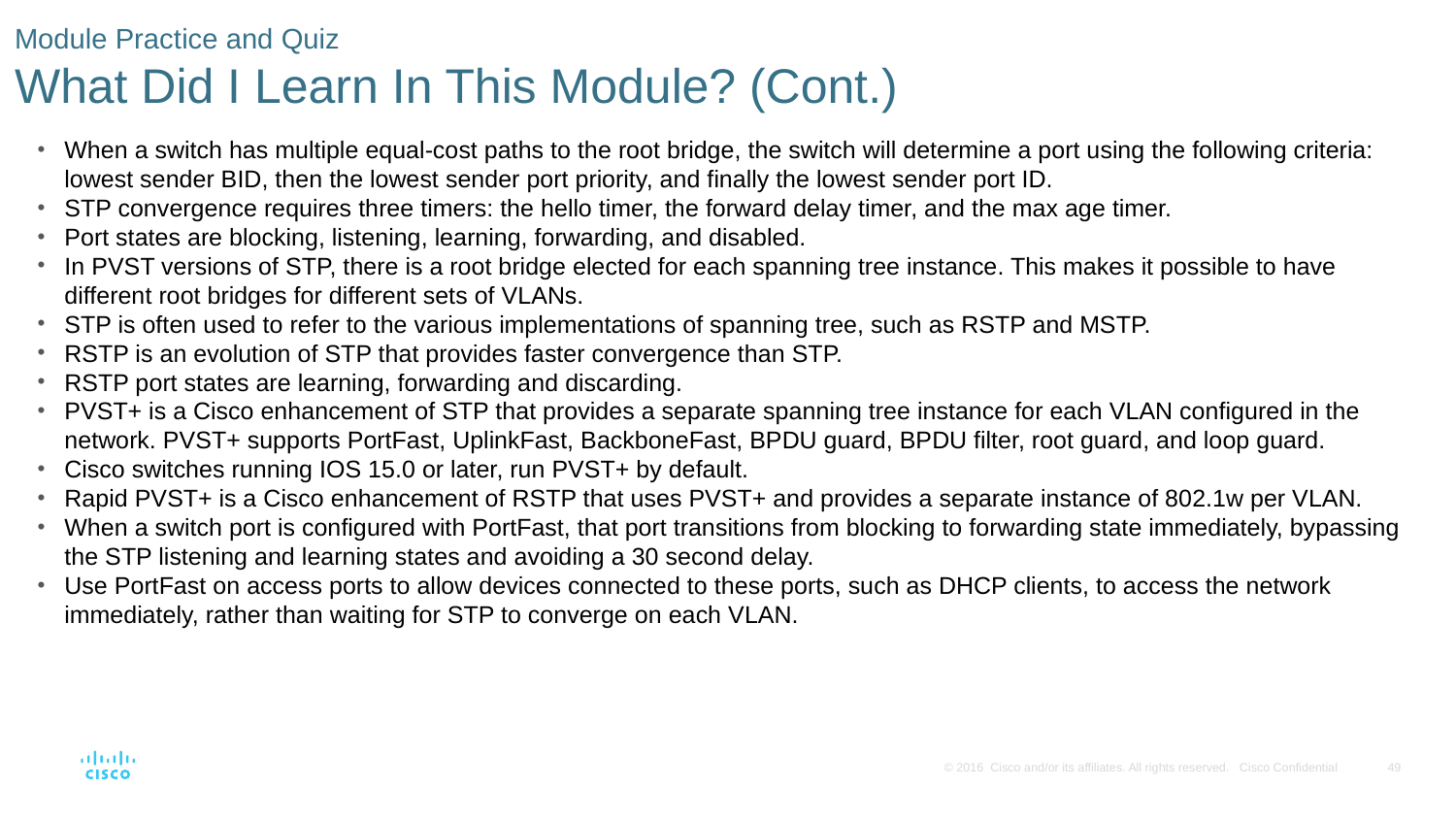

# Module Practice and Quiz What Did I Learn In This Module? (Cont.)
When a switch has multiple equal-cost paths to the root bridge, the switch will determine a port using the following criteria: lowest sender BID, then the lowest sender port priority, and finally the lowest sender port ID.
STP convergence requires three timers: the hello timer, the forward delay timer, and the max age timer.
Port states are blocking, listening, learning, forwarding, and disabled.
In PVST versions of STP, there is a root bridge elected for each spanning tree instance. This makes it possible to have different root bridges for different sets of VLANs.
STP is often used to refer to the various implementations of spanning tree, such as RSTP and MSTP.
RSTP is an evolution of STP that provides faster convergence than STP.
RSTP port states are learning, forwarding and discarding.
PVST+ is a Cisco enhancement of STP that provides a separate spanning tree instance for each VLAN configured in the network. PVST+ supports PortFast, UplinkFast, BackboneFast, BPDU guard, BPDU filter, root guard, and loop guard.
Cisco switches running IOS 15.0 or later, run PVST+ by default.
Rapid PVST+ is a Cisco enhancement of RSTP that uses PVST+ and provides a separate instance of 802.1w per VLAN.
When a switch port is configured with PortFast, that port transitions from blocking to forwarding state immediately, bypassing the STP listening and learning states and avoiding a 30 second delay.
Use PortFast on access ports to allow devices connected to these ports, such as DHCP clients, to access the network immediately, rather than waiting for STP to converge on each VLAN.